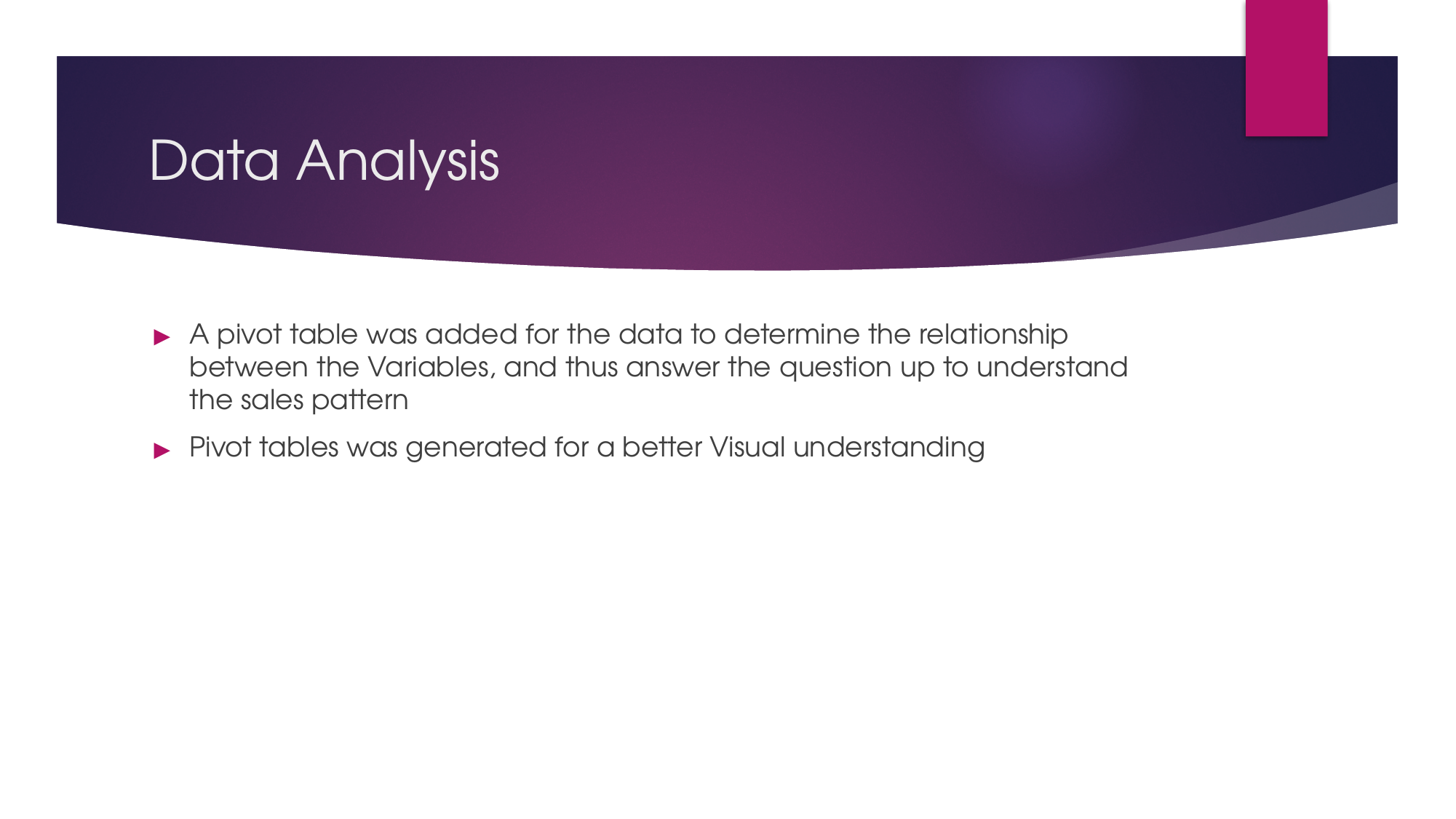

# Data Analysis
A pivot table was added for the data to determine the relationship between the Variables, and thus answer the question up to understand the sales pattern
Pivot tables was generated for a better Visual understanding